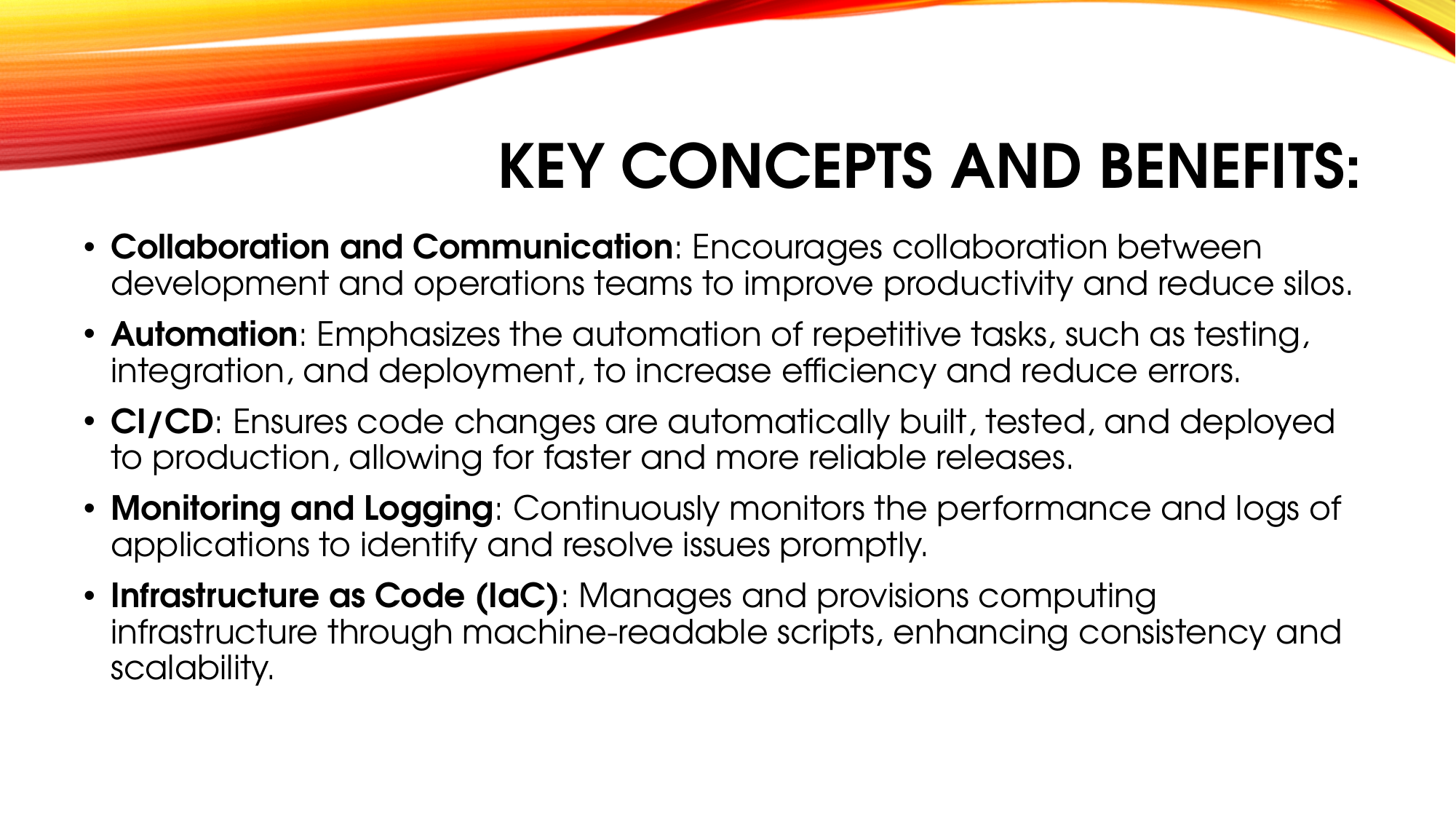

# Key Concepts and Benefits:
Collaboration and Communication: Encourages collaboration between development and operations teams to improve productivity and reduce silos.
Automation: Emphasizes the automation of repetitive tasks, such as testing, integration, and deployment, to increase efficiency and reduce errors.
CI/CD: Ensures code changes are automatically built, tested, and deployed to production, allowing for faster and more reliable releases.
Monitoring and Logging: Continuously monitors the performance and logs of applications to identify and resolve issues promptly.
Infrastructure as Code (IaC): Manages and provisions computing infrastructure through machine-readable scripts, enhancing consistency and scalability.